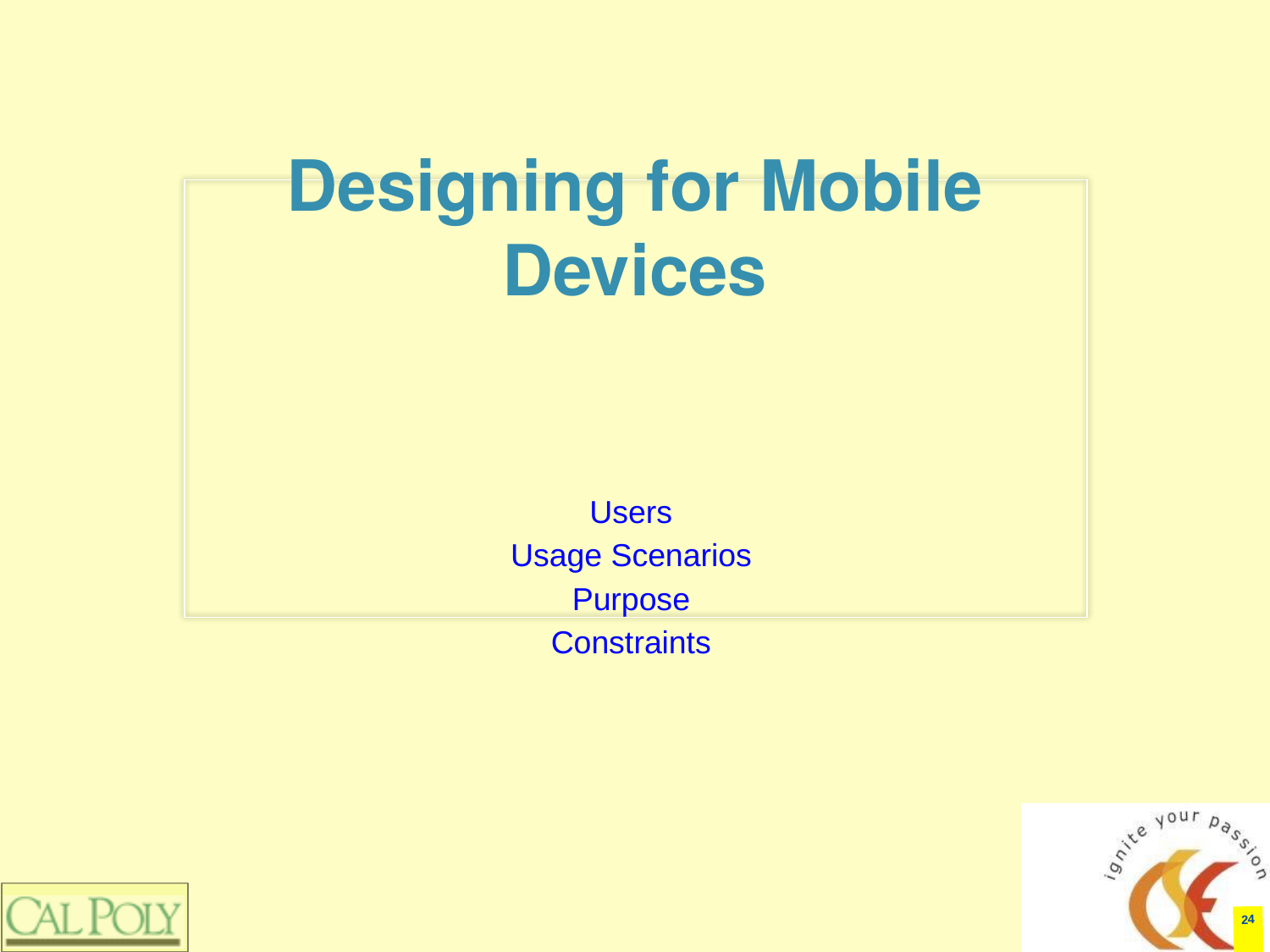

# Designing for Mobile Devices
Users
Usage Scenarios
Purpose
Constraints
24